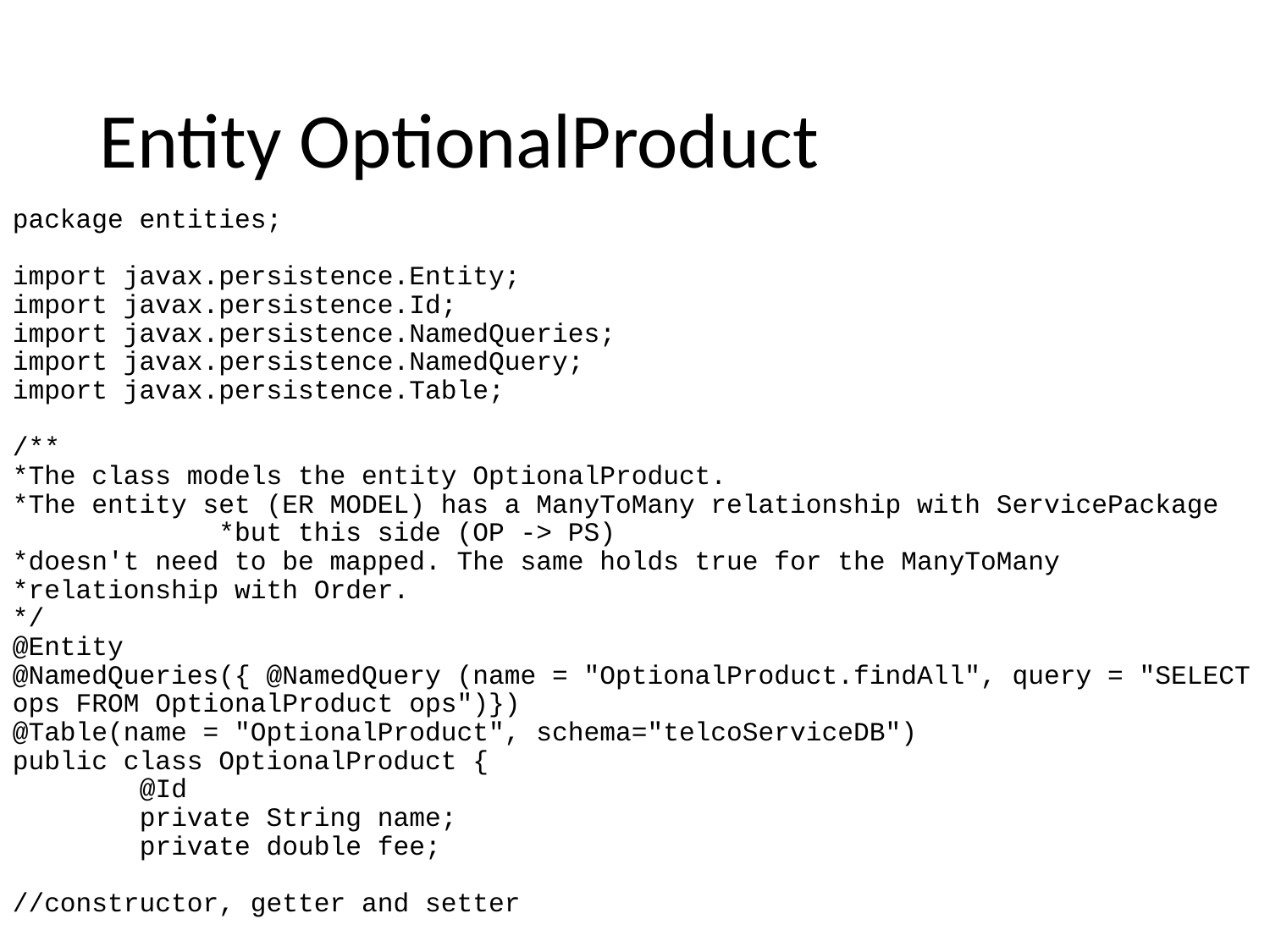

Entity OptionalProduct
package entities;

import javax.persistence.Entity;
import javax.persistence.Id;
import javax.persistence.NamedQueries;
import javax.persistence.NamedQuery;
import javax.persistence.Table;

/**
*The class models the entity OptionalProduct.
*The entity set (ER MODEL) has a ManyToMany relationship with ServicePackage                *but this side (OP -> PS)
*doesn't need to be mapped. The same holds true for the ManyToMany *relationship with Order.
*/
@Entity
@NamedQueries({ @NamedQuery (name = "OptionalProduct.findAll", query = "SELECT ops FROM OptionalProduct ops")})
@Table(name = "OptionalProduct", schema="telcoServiceDB")
public class OptionalProduct {
	@Id
	private String name;
	private double fee;

//constructor, getter and setter